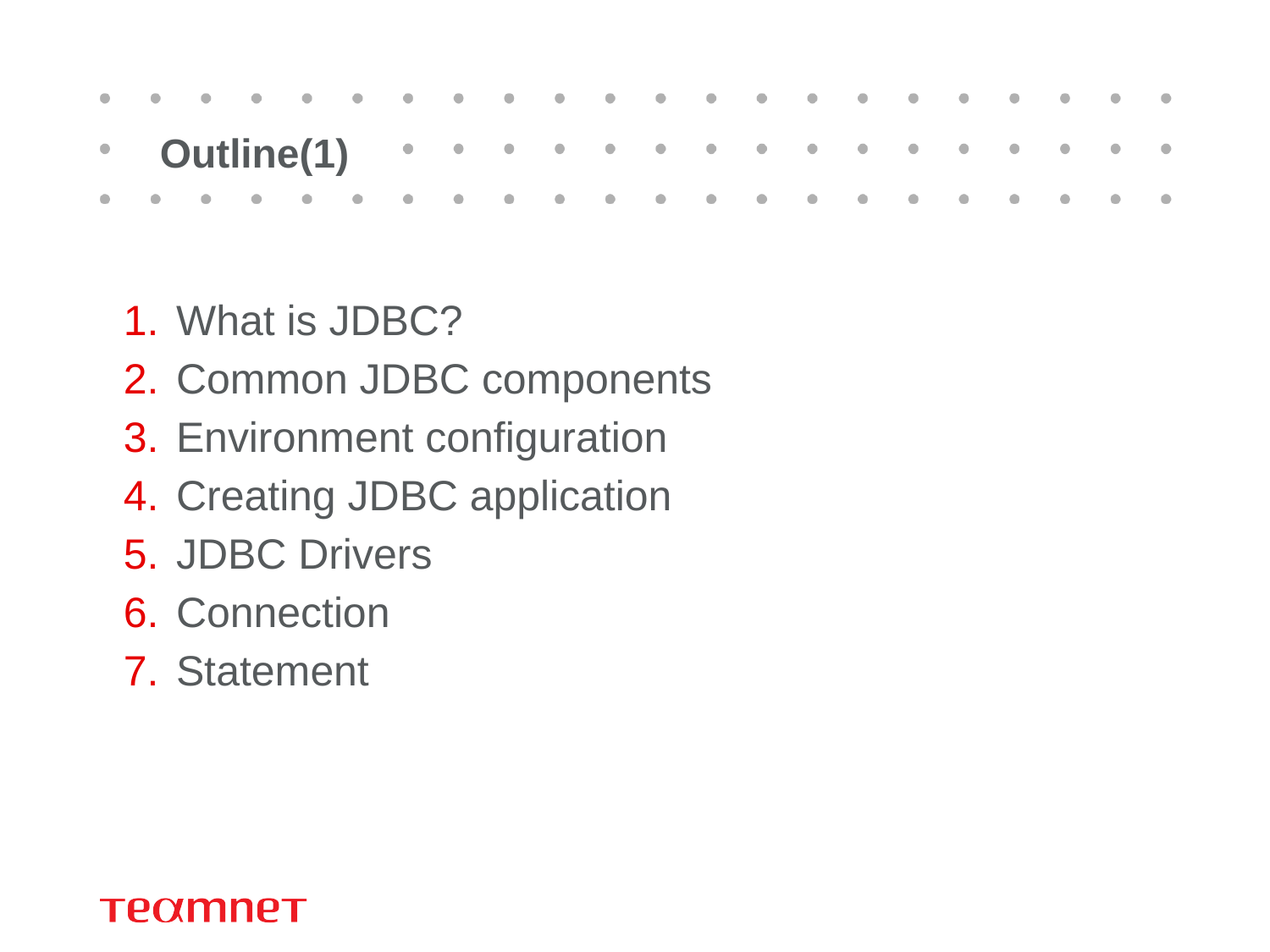

# Outline(1)

What is JDBC?
Common JDBC components
Environment configuration
Creating JDBC application
JDBC Drivers
Connection
Statement